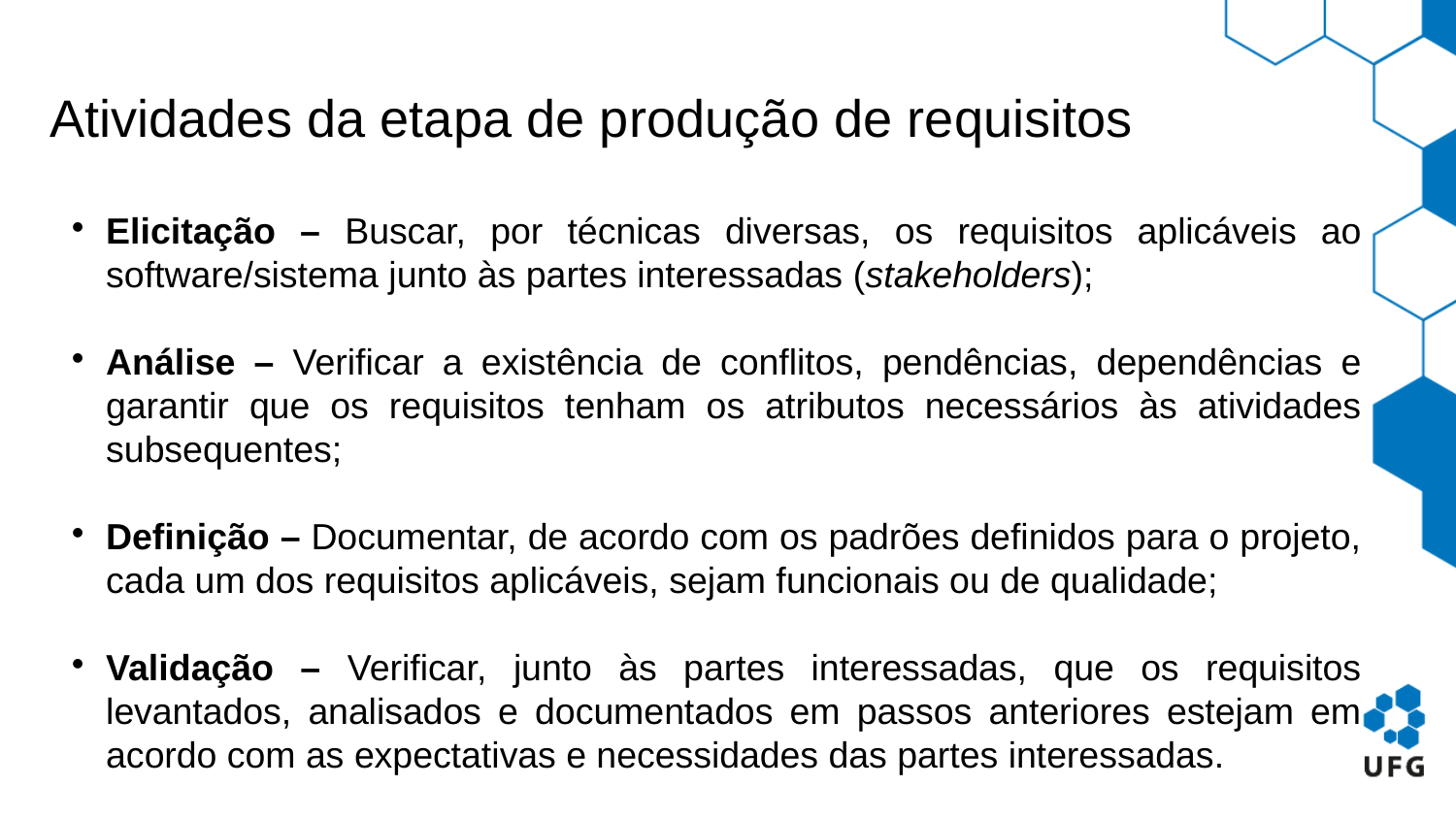

Atividades da etapa de produção de requisitos
Elicitação – Buscar, por técnicas diversas, os requisitos aplicáveis ao software/sistema junto às partes interessadas (stakeholders);

Análise – Verificar a existência de conflitos, pendências, dependências e garantir que os requisitos tenham os atributos necessários às atividades subsequentes;

Definição – Documentar, de acordo com os padrões definidos para o projeto, cada um dos requisitos aplicáveis, sejam funcionais ou de qualidade;

Validação – Verificar, junto às partes interessadas, que os requisitos levantados, analisados e documentados em passos anteriores estejam em acordo com as expectativas e necessidades das partes interessadas.